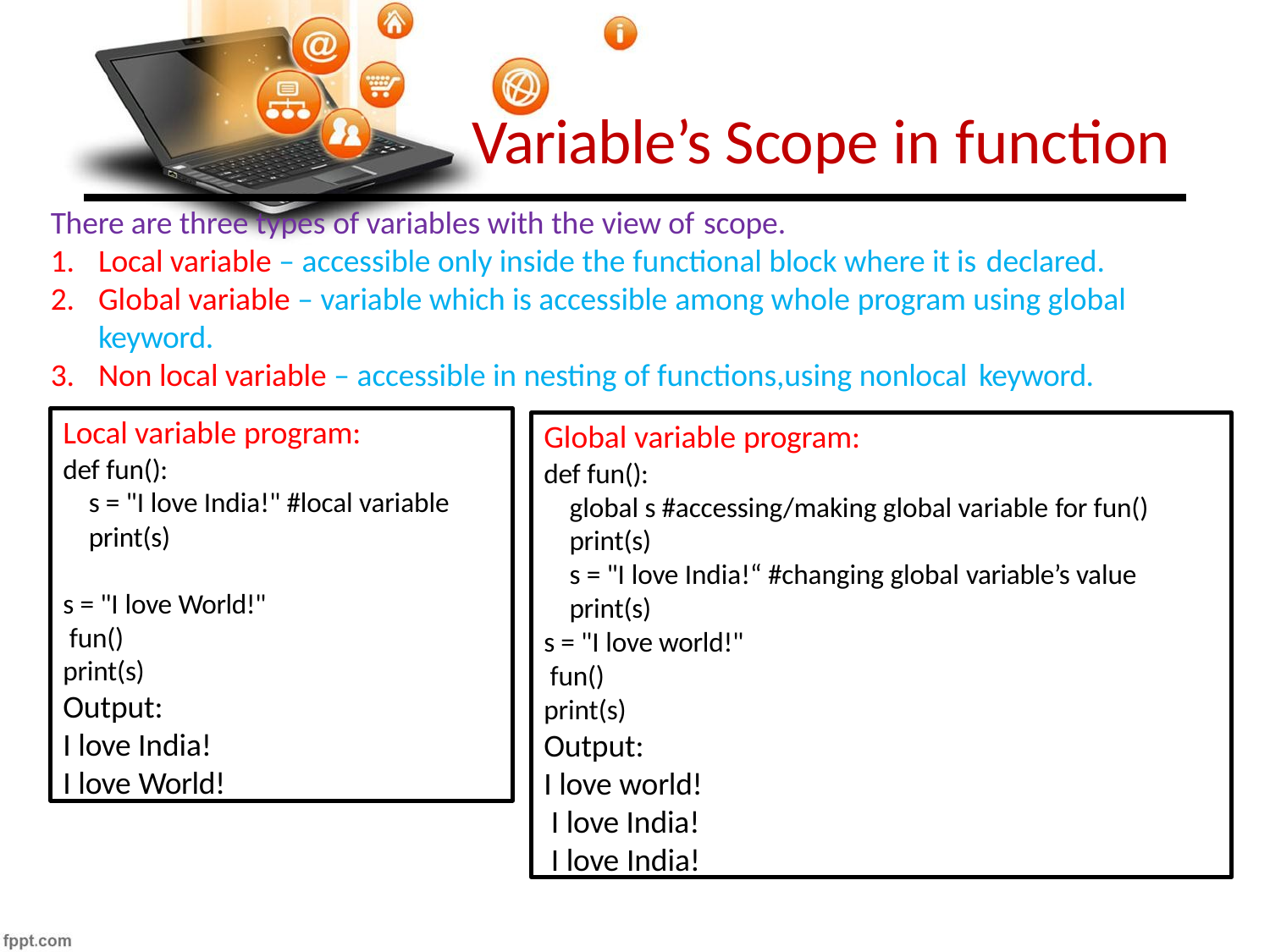

# Variable’s Scope in function

There are three types of variables with the view of scope.
Local variable – accessible only inside the functional block where it is declared.
Global variable – variable which is accessible among whole program using global  keyword.
Non local variable – accessible in nesting of functions,using nonlocal keyword.
Local variable program:
def fun():
s = "I love India!" #local variable
print(s)

s = "I love World!"  fun()
print(s)
Output:
I love India!  I love World!
Global variable program:
def fun():
global s #accessing/making global variable for fun()
print(s)
s = "I love India!“ #changing global variable’s value  print(s)
s = "I love world!"  fun()
print(s)
Output:
I love world!  I love India!  I love India!